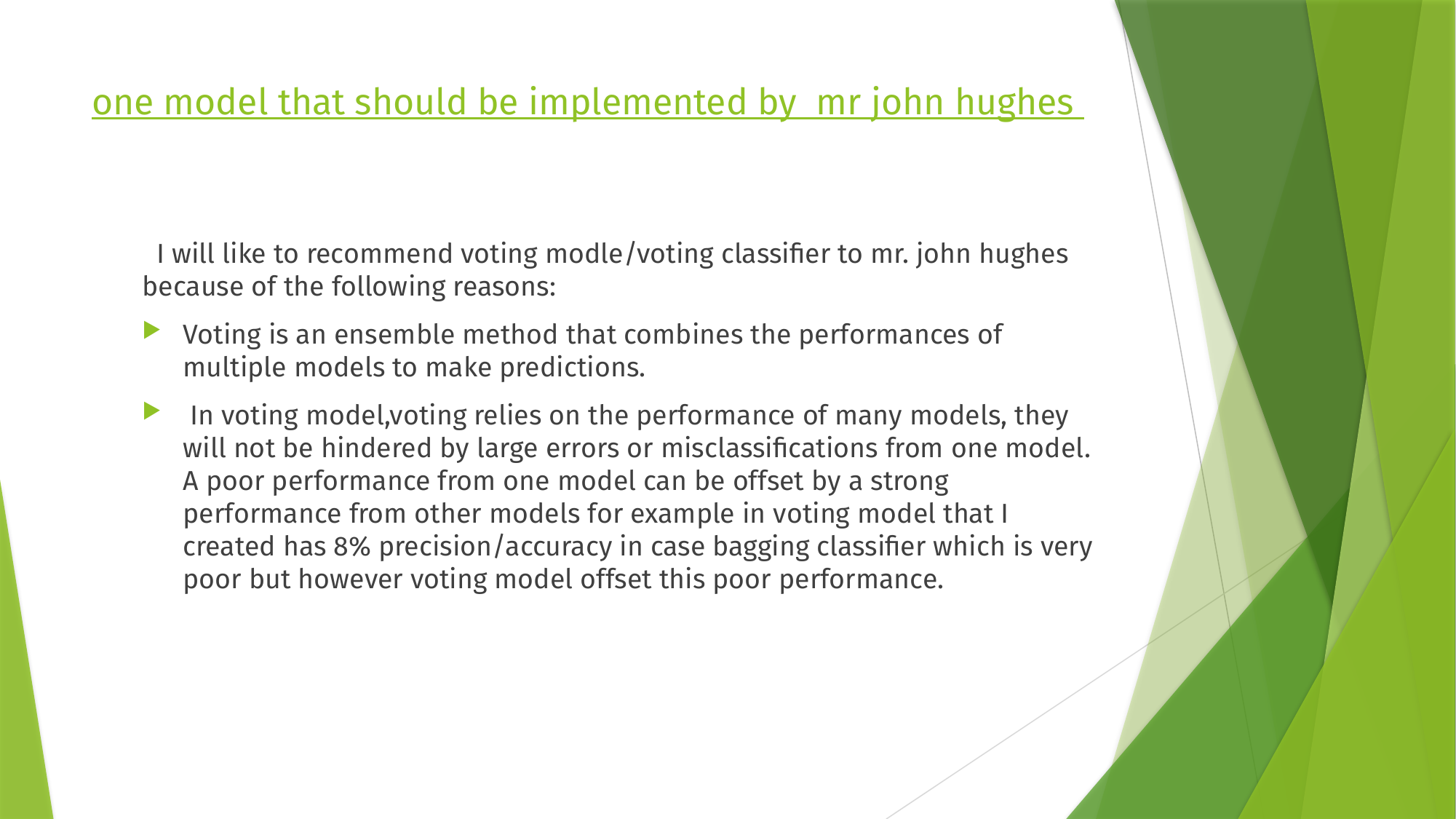

# one model that should be implemented by  mr john hughes
  I will like to recommend voting modle/voting classifier to mr. john hughes because of the following reasons:
Voting is an ensemble method that combines the performances of multiple models to make predictions.
 In voting model,voting relies on the performance of many models, they will not be hindered by large errors or misclassifications from one model. A poor performance from one model can be offset by a strong performance from other models for example in voting model that I created has 8% precision/accuracy in case bagging classifier which is very poor but however voting model offset this poor performance.